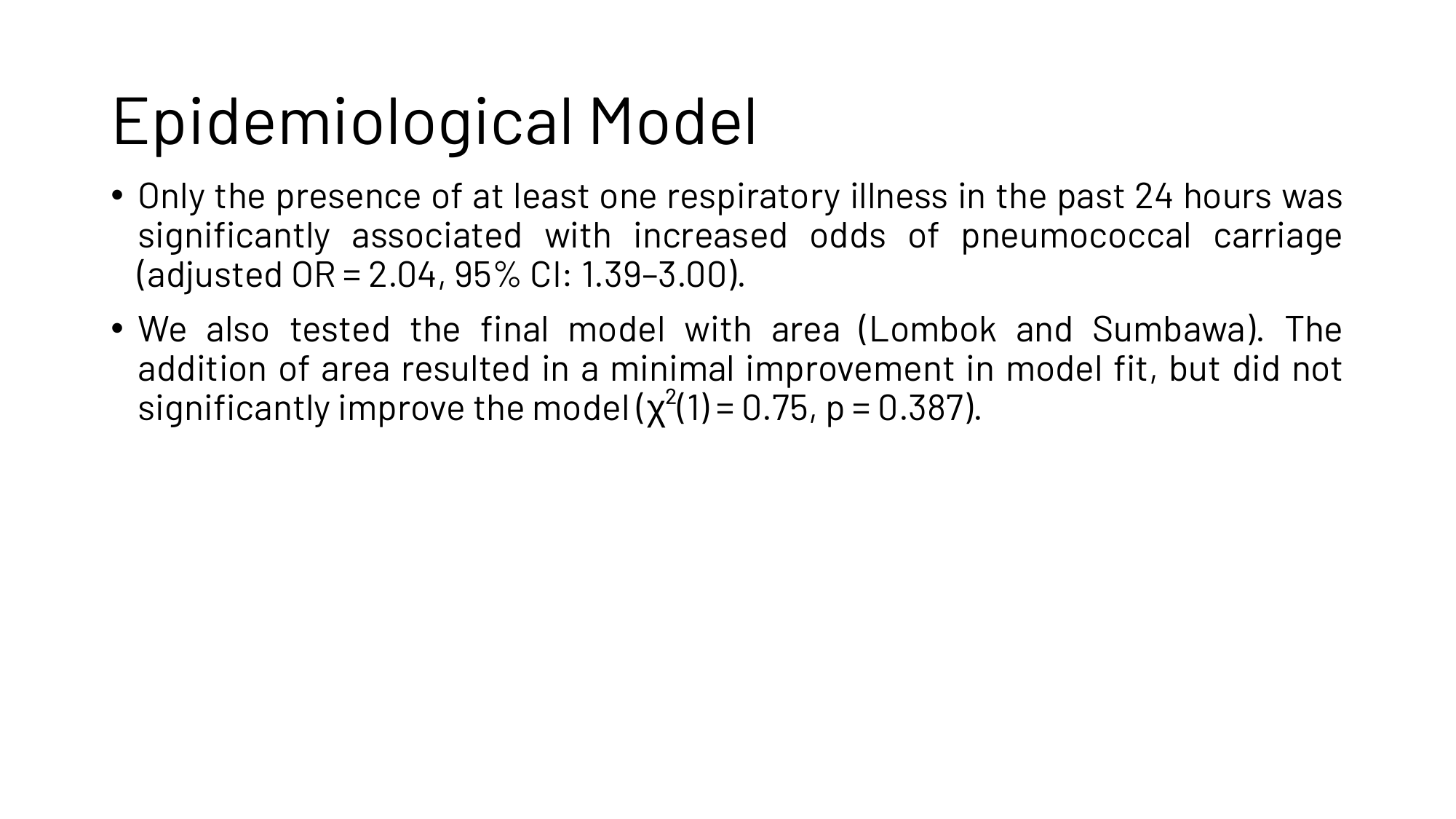

# Epidemiological Model
Only the presence of at least one respiratory illness in the past 24 hours was significantly associated with increased odds of pneumococcal carriage (adjusted OR = 2.04, 95% CI: 1.39–3.00).
We also tested the final model with area (Lombok and Sumbawa). The addition of area resulted in a minimal improvement in model fit, but did not significantly improve the model (χ²(1) = 0.75, p = 0.387).